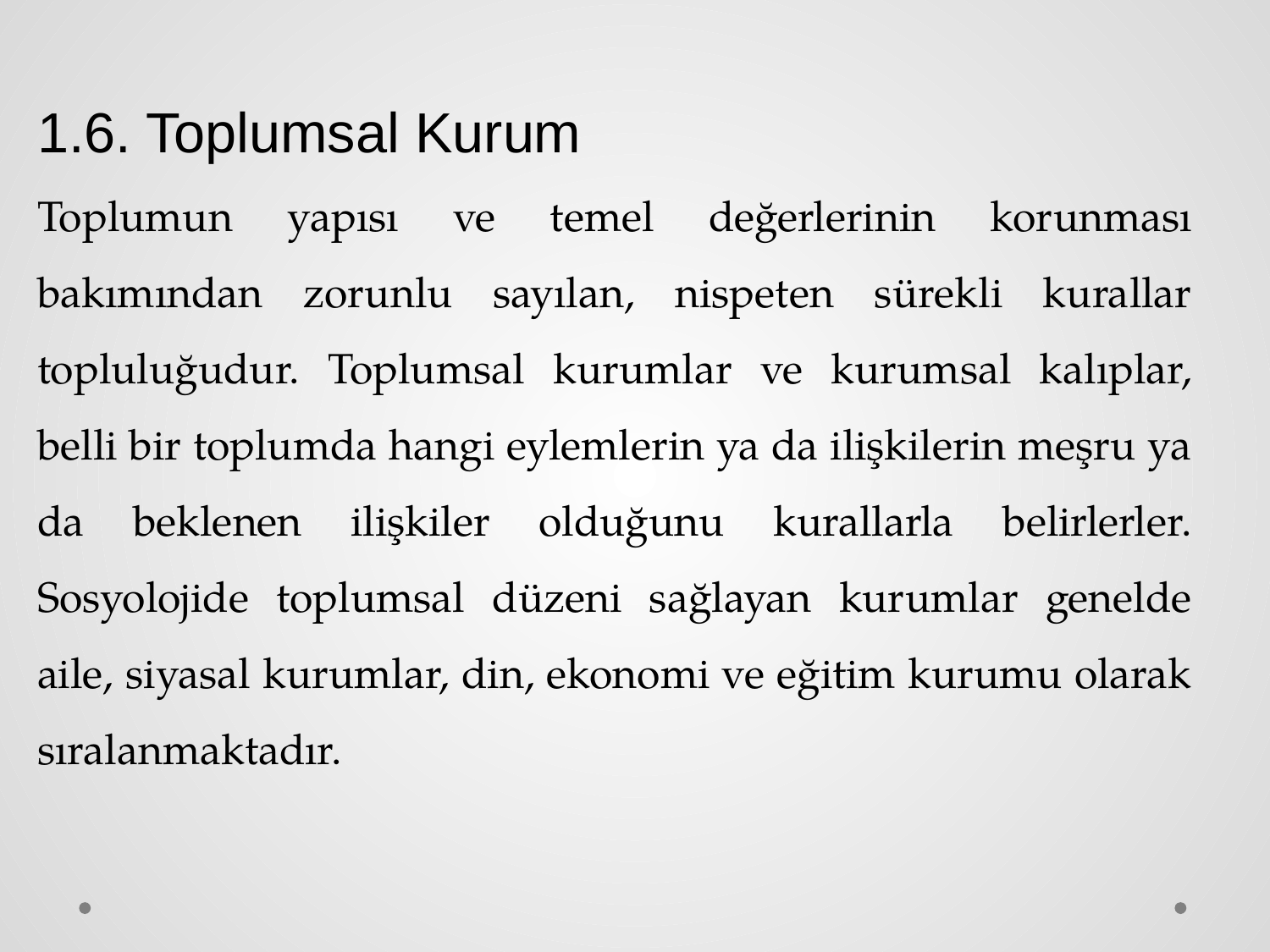

1.6. Toplumsal Kurum
Toplumun yapısı ve temel değerlerinin korunması bakımından zorunlu sayılan, nispeten sürekli kurallar topluluğudur. Toplumsal kurumlar ve kurumsal kalıplar, belli bir toplumda hangi eylemlerin ya da ilişkilerin meşru ya da beklenen ilişkiler olduğunu kurallarla belirlerler. Sosyolojide toplumsal düzeni sağlayan kurumlar genelde aile, siyasal kurumlar, din, ekonomi ve eğitim kurumu olarak sıralanmaktadır.